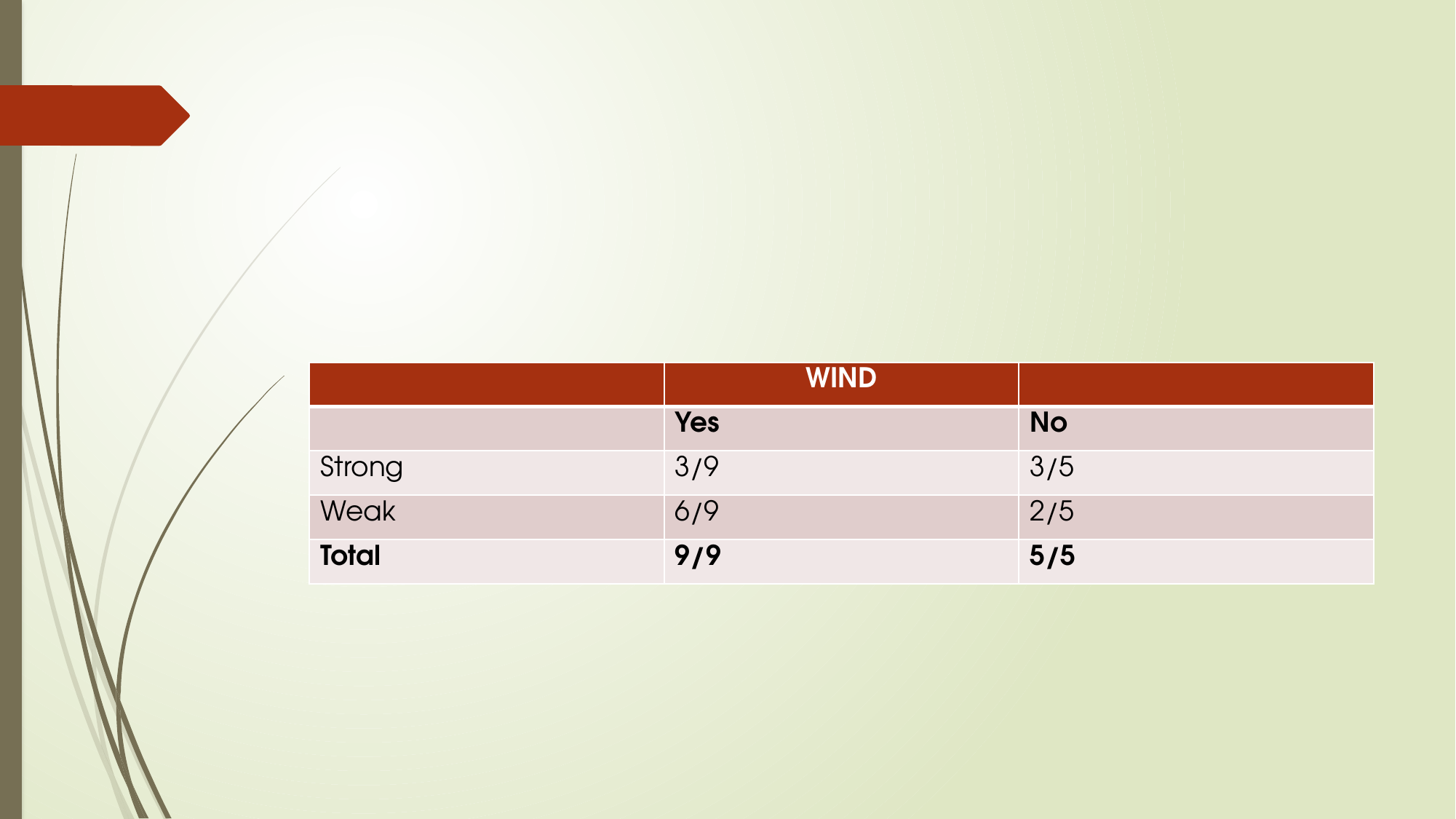

#

|  | WIND |  |
| --- | --- | --- |
|  | Yes | No |
| Strong | 3/9 | 3/5 |
| Weak | 6/9 | 2/5 |
| Total | 9/9 | 5/5 |